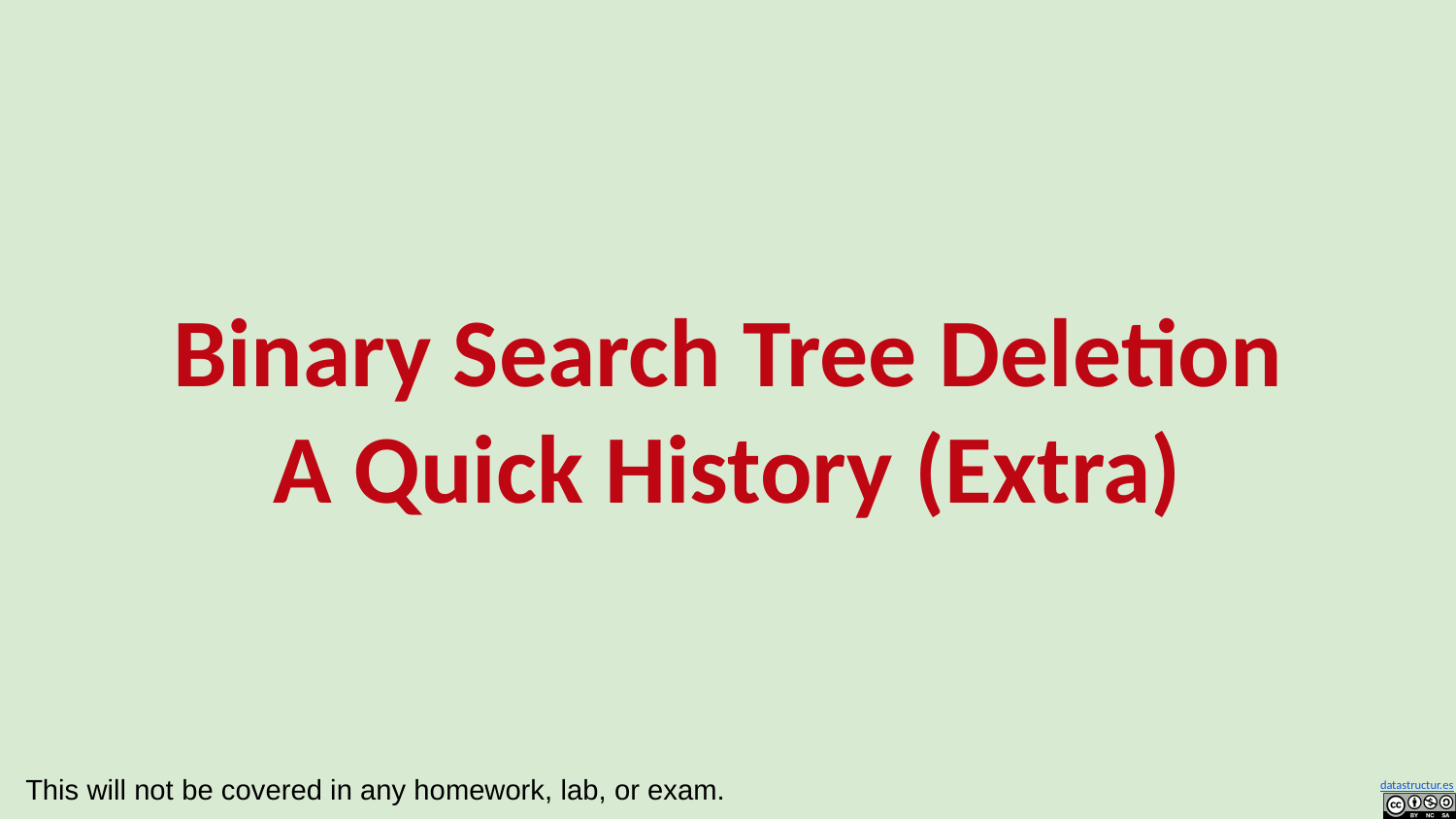

# Binary Search Tree Deletion
A Quick History (Extra)
This will not be covered in any homework, lab, or exam.